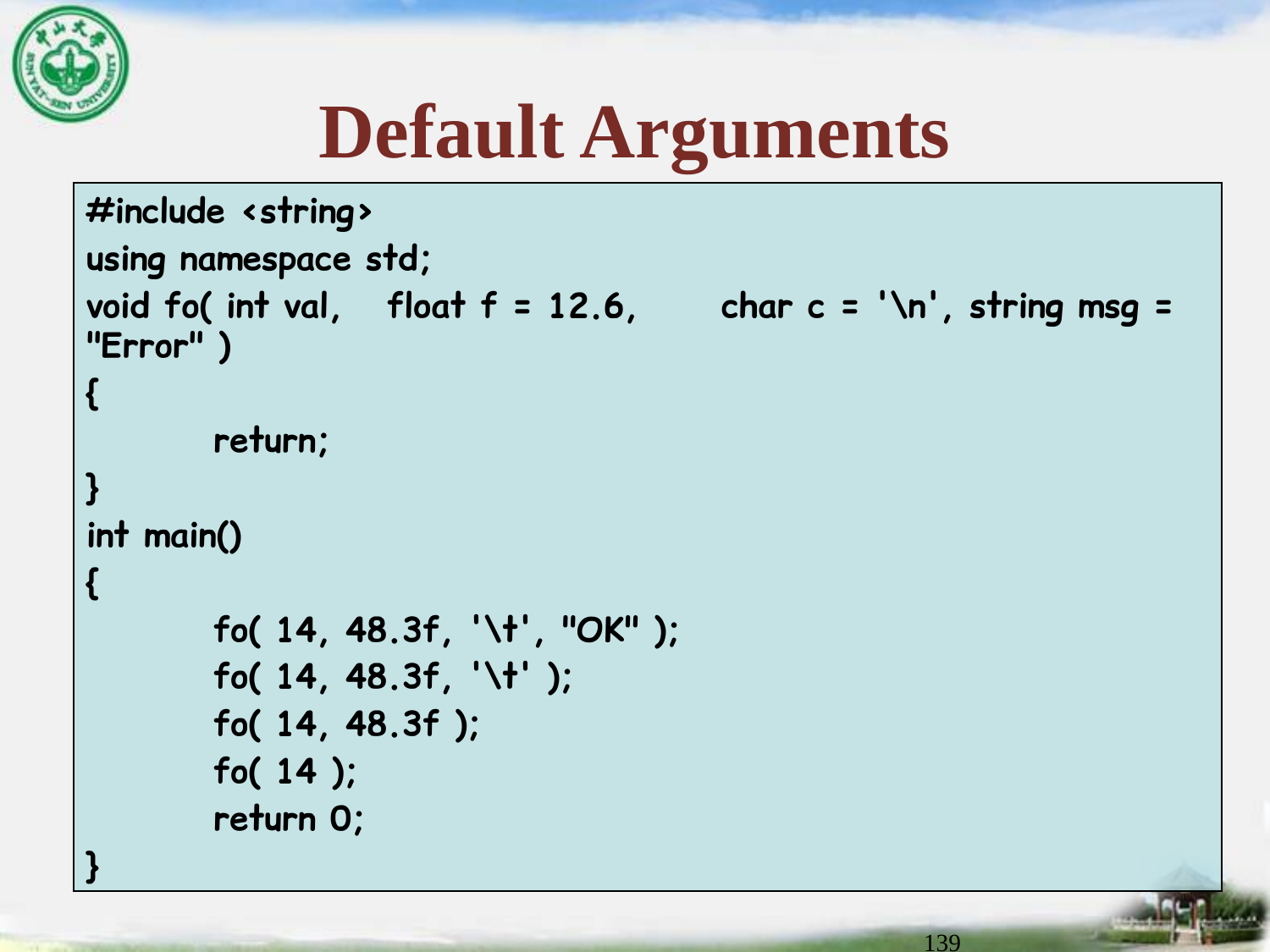

# Default Arguments
#include <string>
using namespace std;
void fo( int val,   float f = 12.6,	char c = '\n', string msg = "Error" )
{
	return;
}
int main()
{
	fo( 14, 48.3f, '\t', "OK" );
	fo( 14, 48.3f, '\t' );
	fo( 14, 48.3f );
	fo( 14 );
	return 0;
}
139